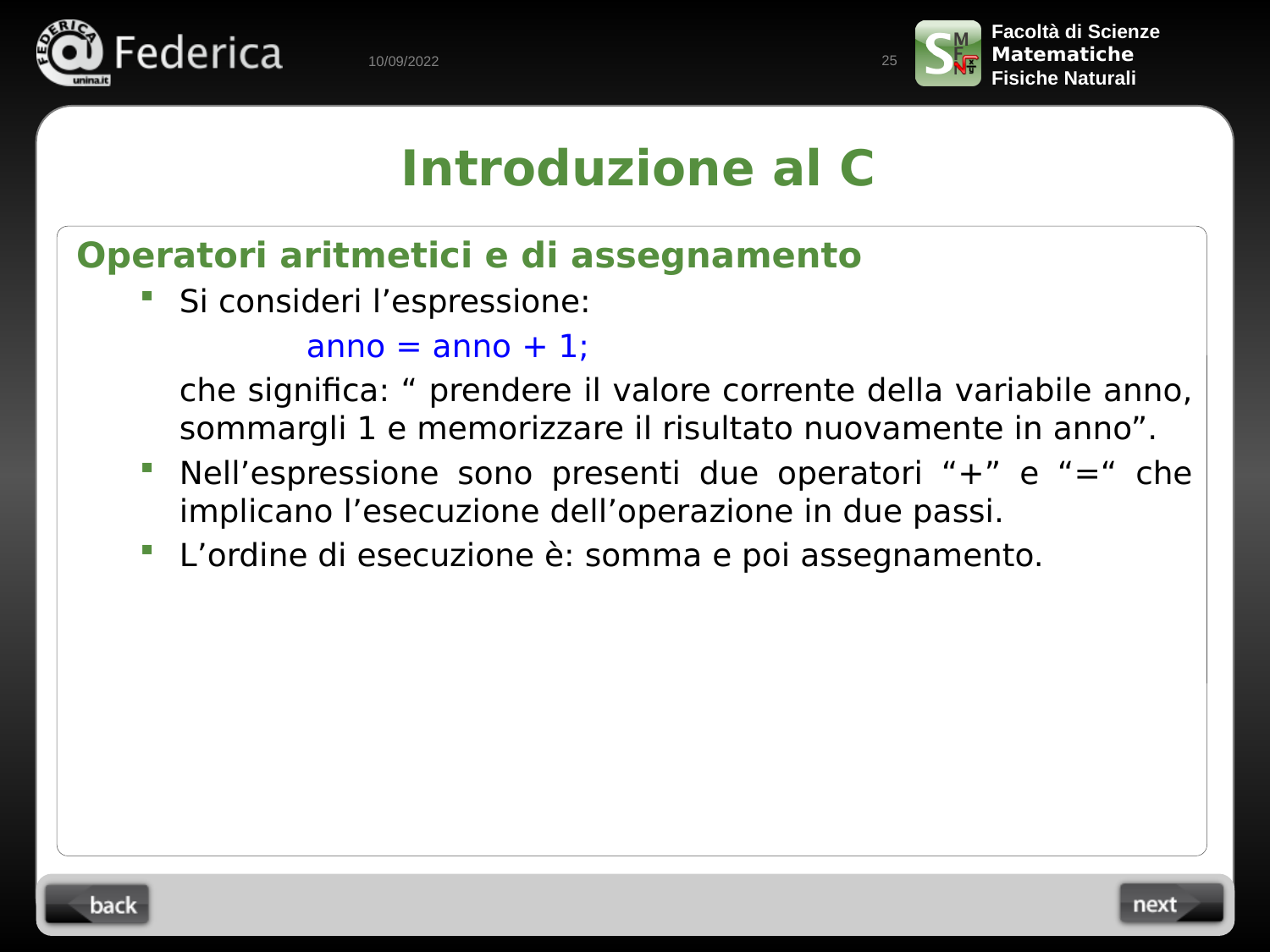

25
10/09/2022
# Introduzione al C

Operatori aritmetici e di assegnamento
Si consideri l’espressione:
		anno = anno + 1;
	che significa: “ prendere il valore corrente della variabile anno, sommargli 1 e memorizzare il risultato nuovamente in anno”.
Nell’espressione sono presenti due operatori “+” e “=“ che implicano l’esecuzione dell’operazione in due passi.
L’ordine di esecuzione è: somma e poi assegnamento.